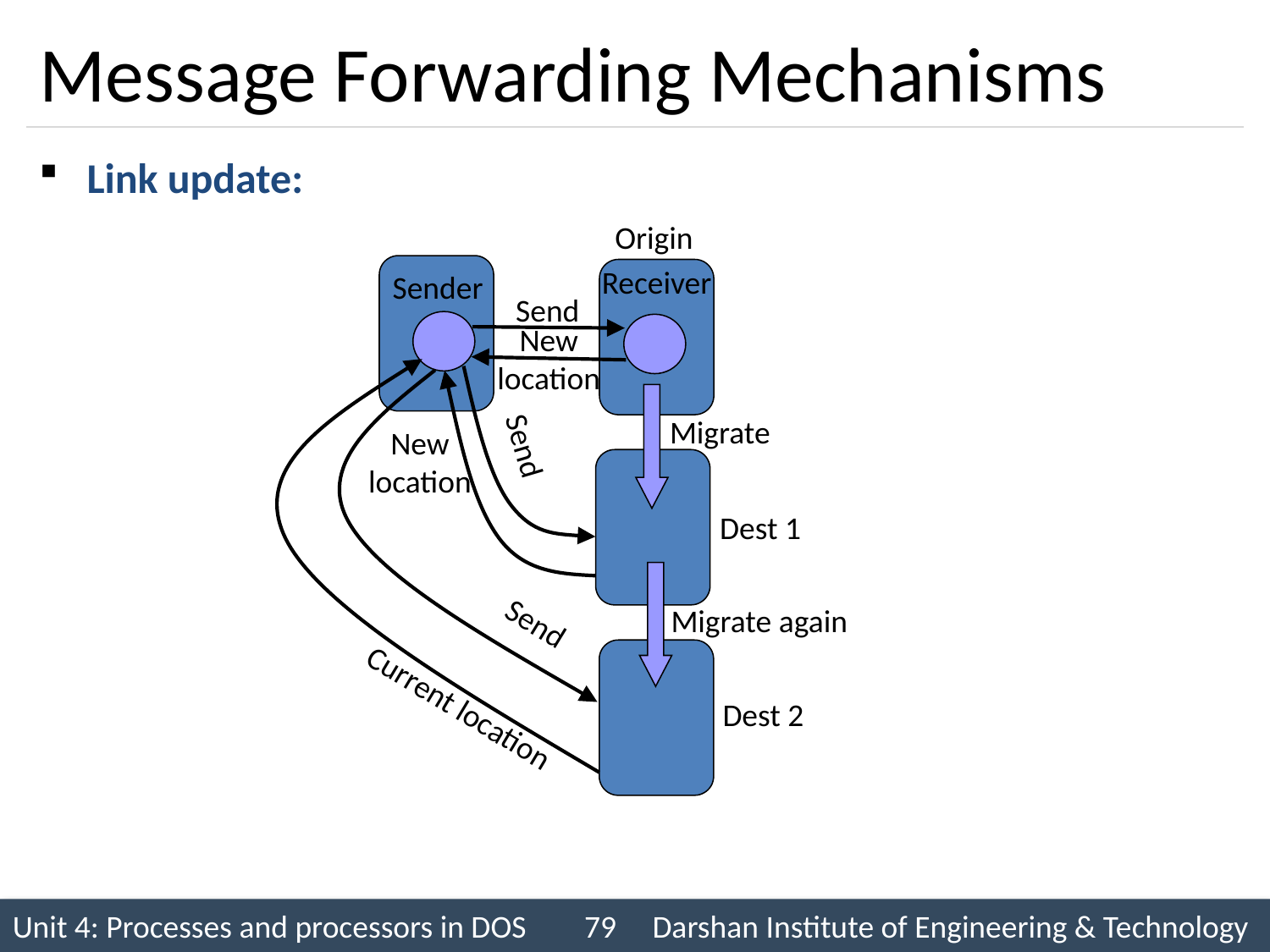

# Message Forwarding Mechanisms
Link update:
Origin

Receiver

Sender
Send

New location

Migrate
New location
Send

Dest 1

Migrate again
Send

Current location
Dest 2